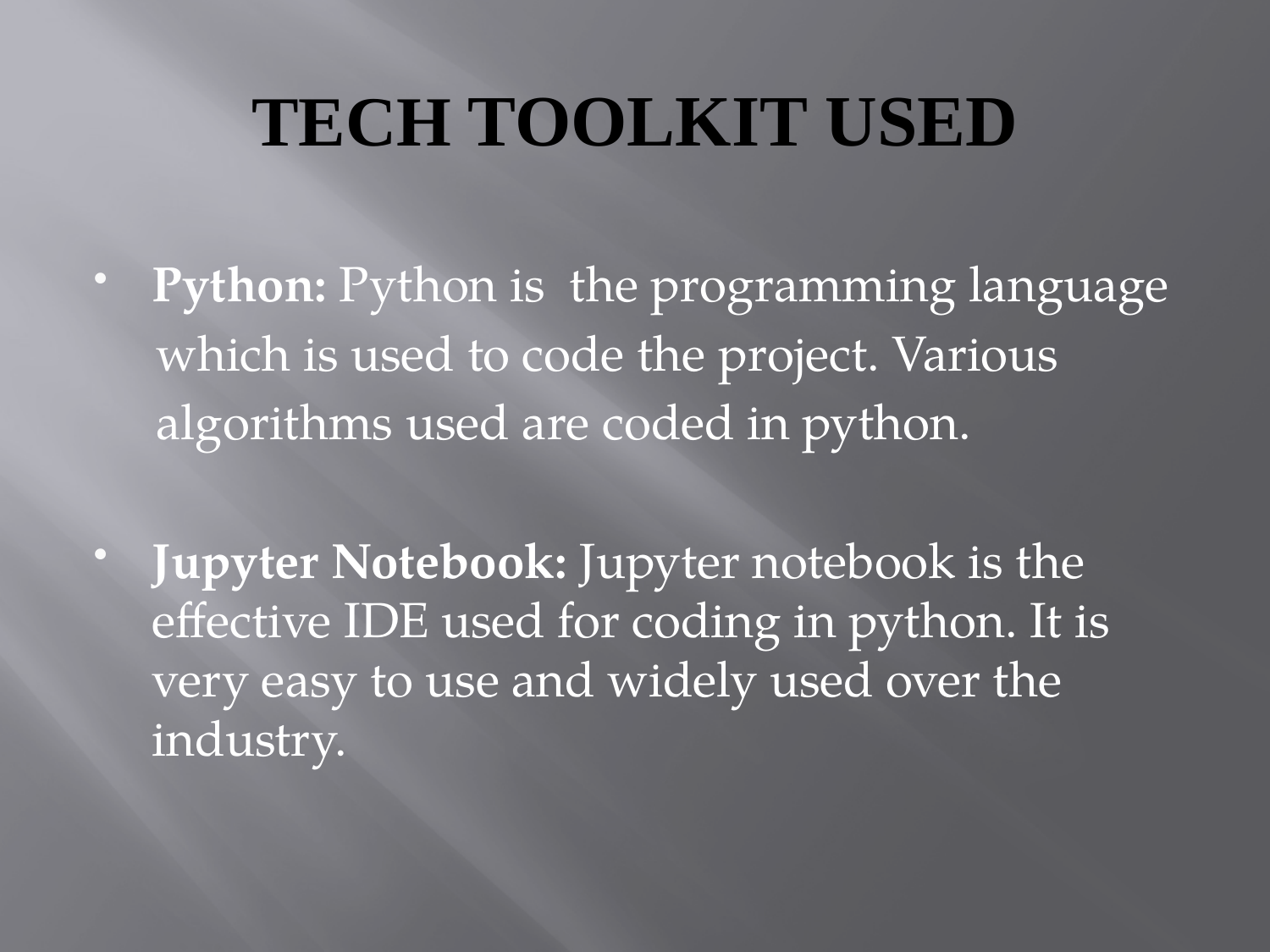

# TECH TOOLKIT USED
Python: Python is  the programming language
     which is used to code the project. Various
     algorithms used are coded in python.

Jupyter Notebook: Jupyter notebook is the effective IDE used for coding in python. It is very easy to use and widely used over the industry.